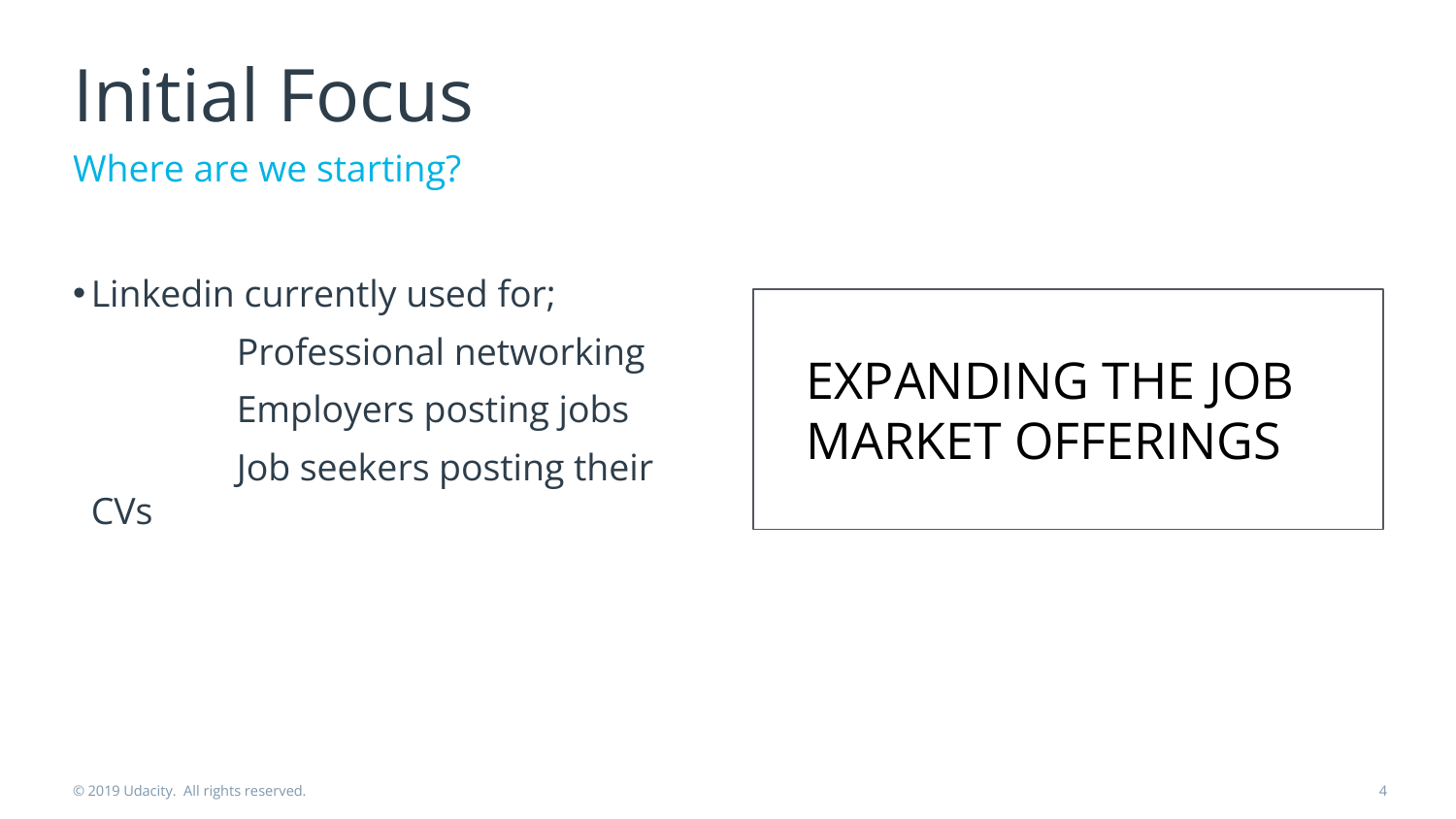

# Initial Focus
Where are we starting?
Linkedin currently used for;
	Professional networking
	Employers posting jobs
	Job seekers posting their CVs

EXPANDING THE JOB MARKET OFFERINGS
© 2019 Udacity.  All rights reserved.
4